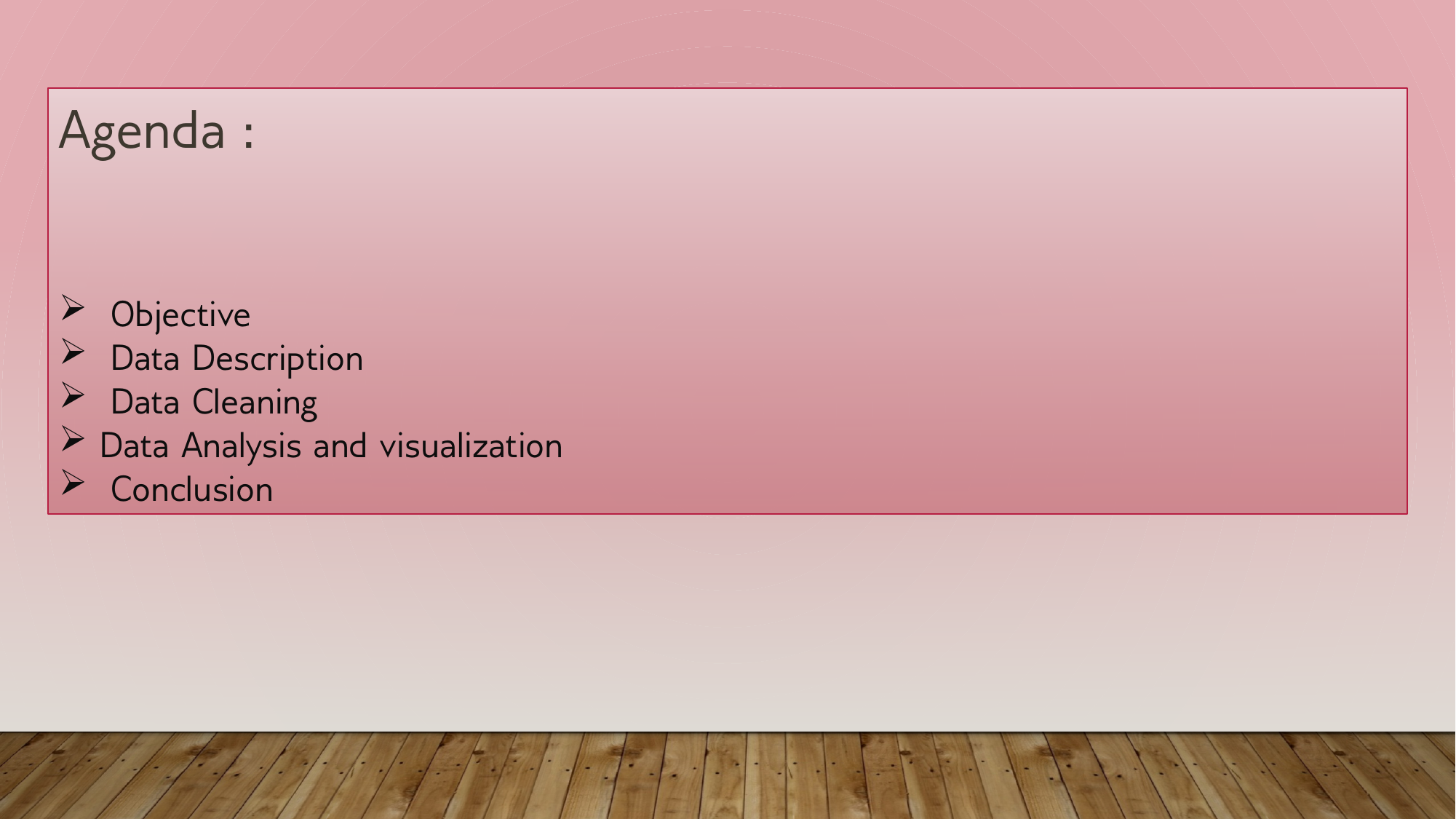

Agenda :

 Objective
 Data Description
 Data Cleaning
Data Analysis and visualization
 Conclusion